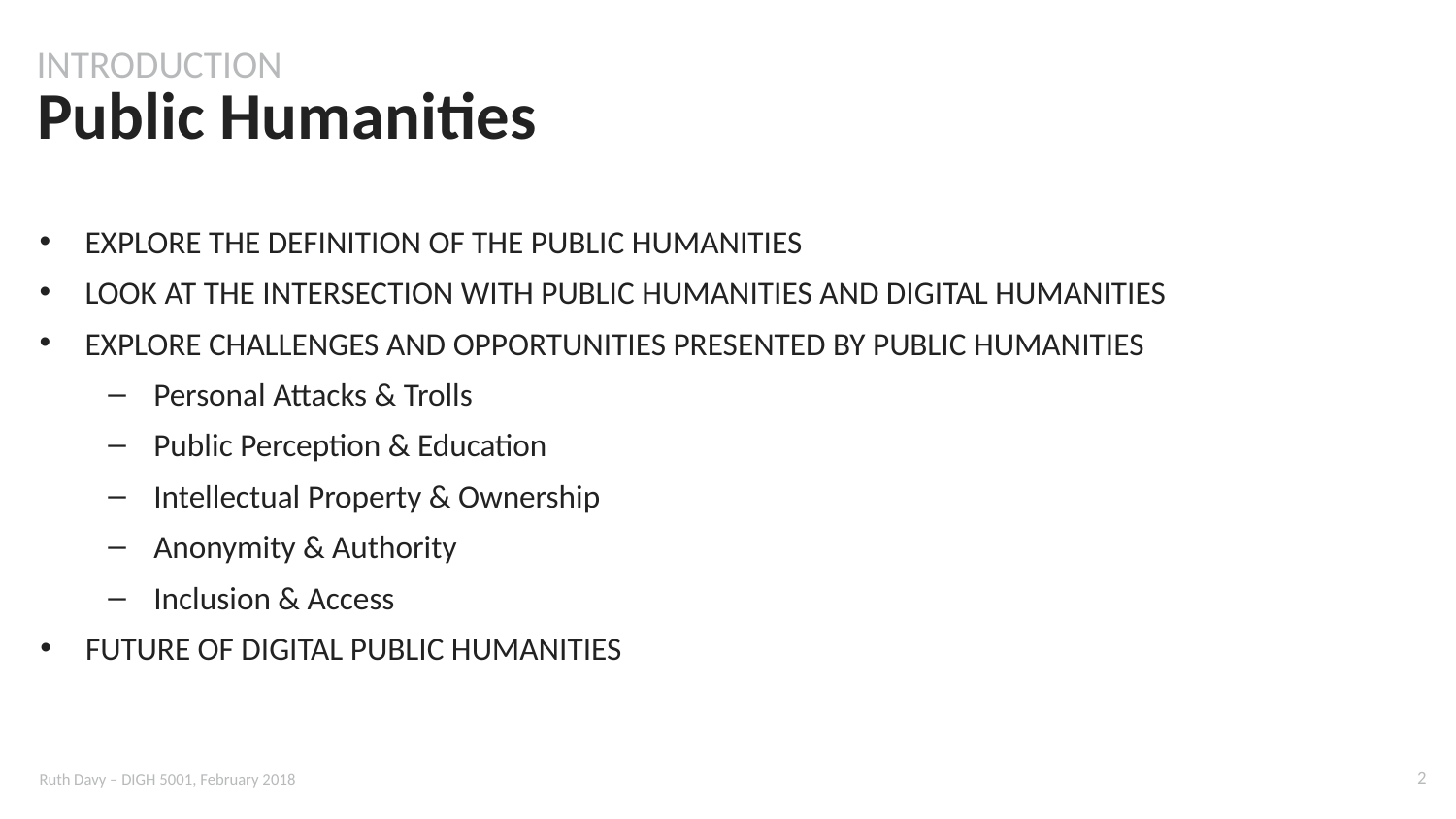

Introduction
# Public Humanities
Explore the definition of the public humanities
Look at the intersection with public humanities and digital humanities
Explore Challenges and opportunities presented by public humanities
Personal Attacks & Trolls
Public Perception & Education
Intellectual Property & Ownership
Anonymity & Authority
Inclusion & Access
FUTURE OF DIGITAL PUBLIC HUMANITIES